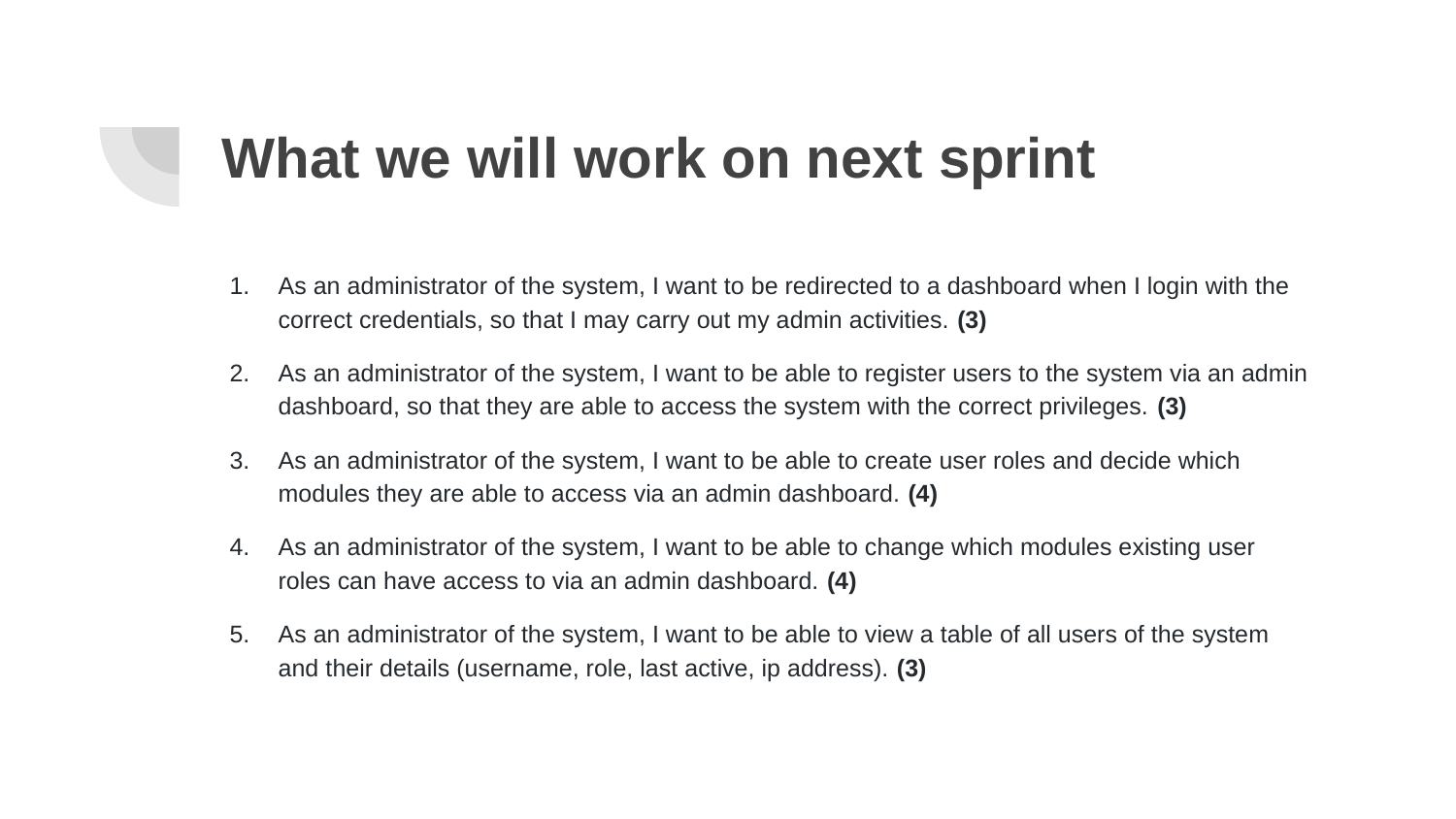

# What we will work on next sprint
As an administrator of the system, I want to be redirected to a dashboard when I login with the correct credentials, so that I may carry out my admin activities. (3)
As an administrator of the system, I want to be able to register users to the system via an admin dashboard, so that they are able to access the system with the correct privileges. (3)
As an administrator of the system, I want to be able to create user roles and decide which modules they are able to access via an admin dashboard. (4)
As an administrator of the system, I want to be able to change which modules existing user roles can have access to via an admin dashboard. (4)
As an administrator of the system, I want to be able to view a table of all users of the system and their details (username, role, last active, ip address). (3)